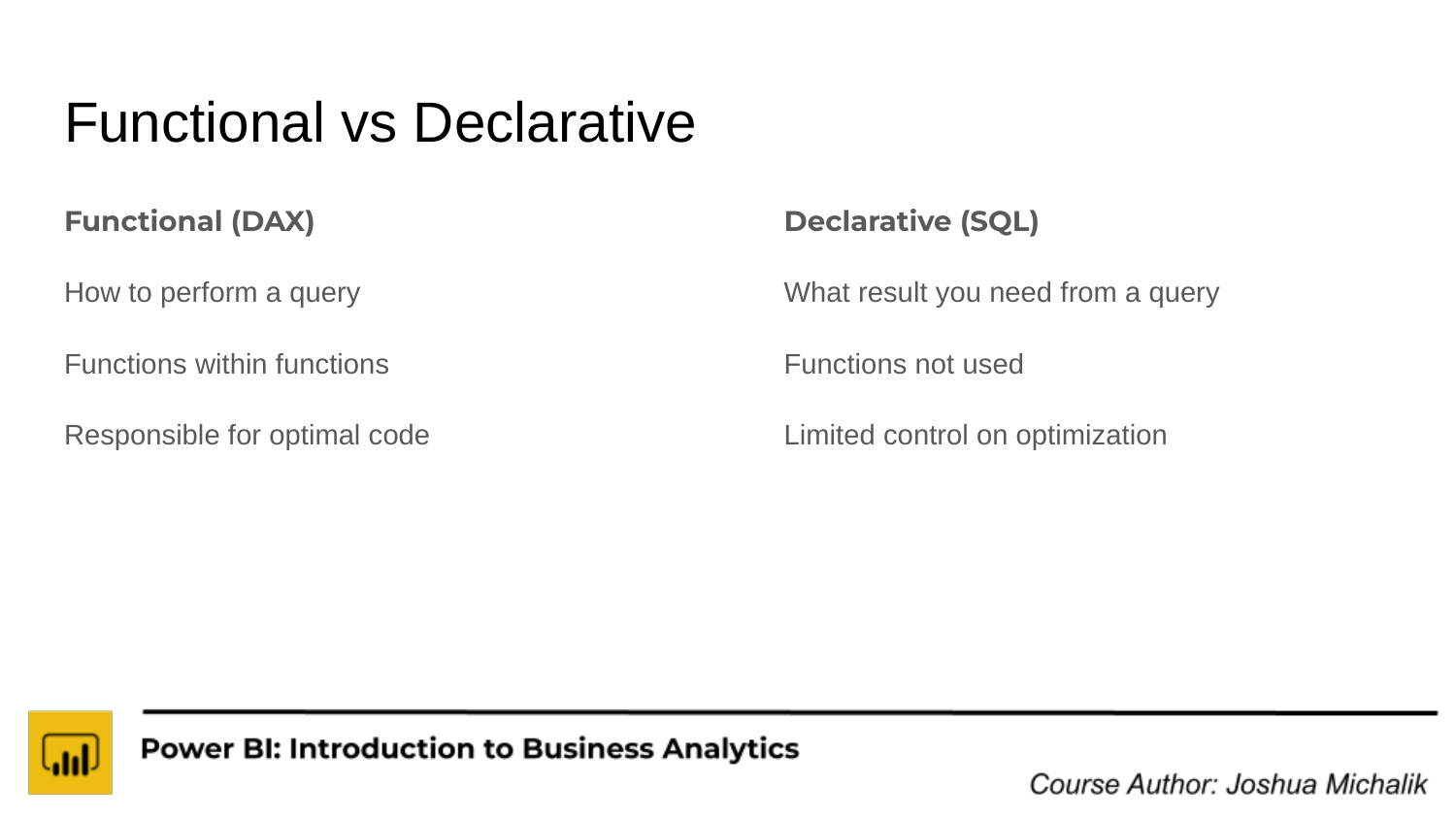

# Functional vs Declarative
Functional (DAX)
How to perform a query
Functions within functions
Responsible for optimal code
Declarative (SQL)
What result you need from a query
Functions not used
Limited control on optimization